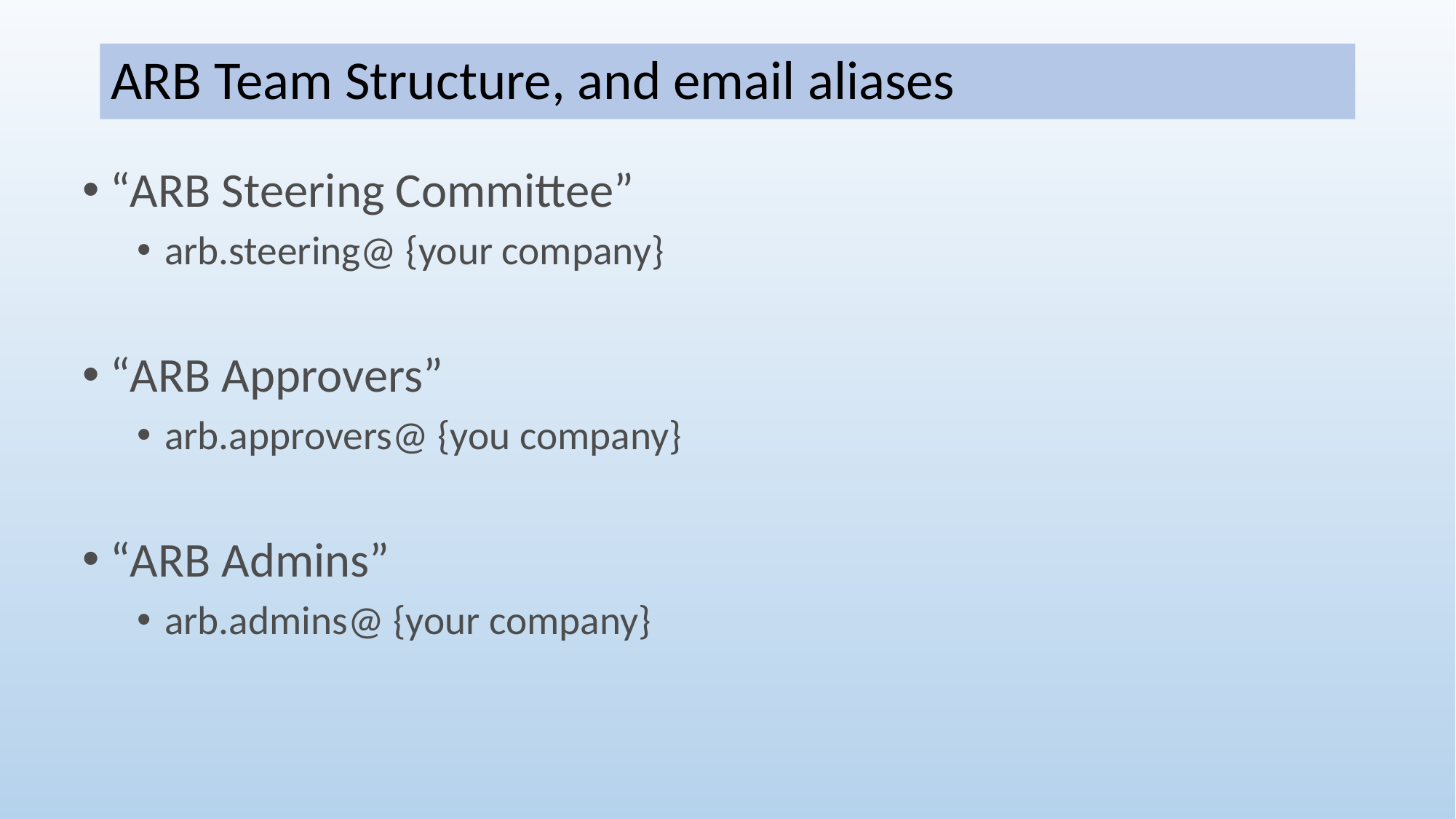

# ARB Team Structure, and email aliases
“ARB Steering Committee”
arb.steering@ {your company}

“ARB Approvers”
arb.approvers@ {you company}

“ARB Admins”
arb.admins@ {your company}